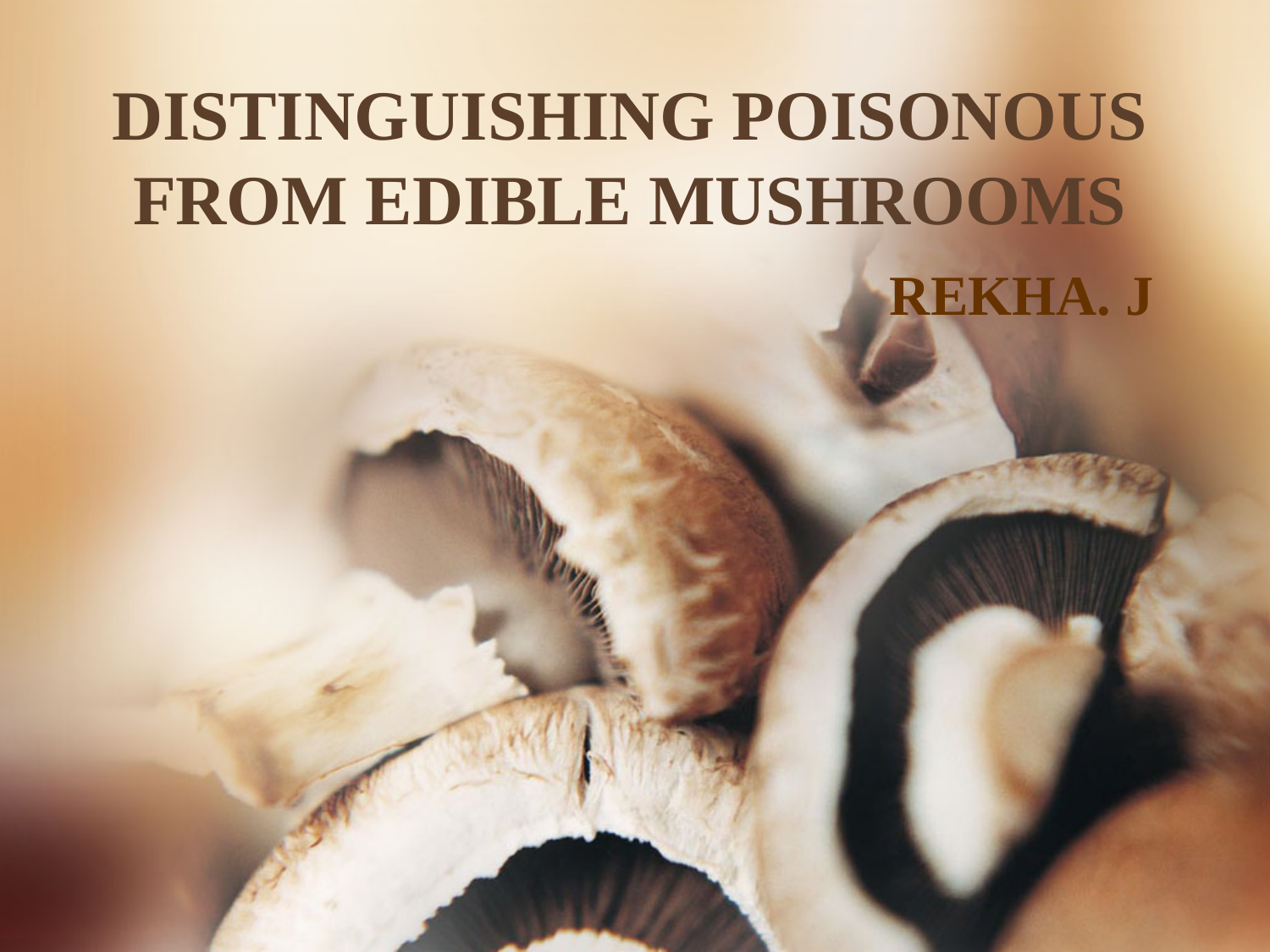

# DISTINGUISHING POISONOUS FROM EDIBLE MUSHROOMS
REKHA. J